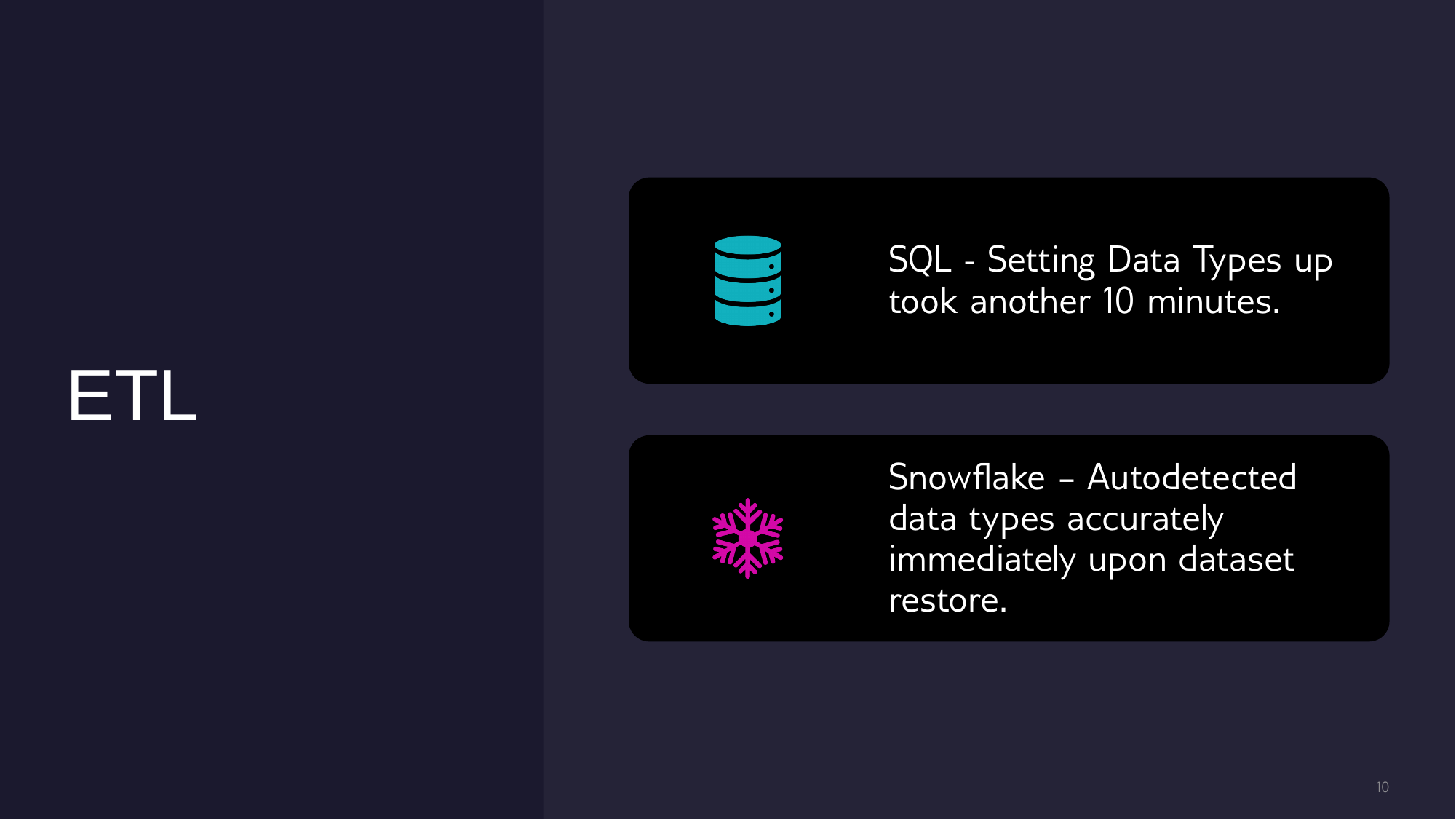

# ETL
SQL - Setting Data Types up took another 10 minutes.
Snowflake – Autodetected data types accurately immediately upon dataset restore.
10